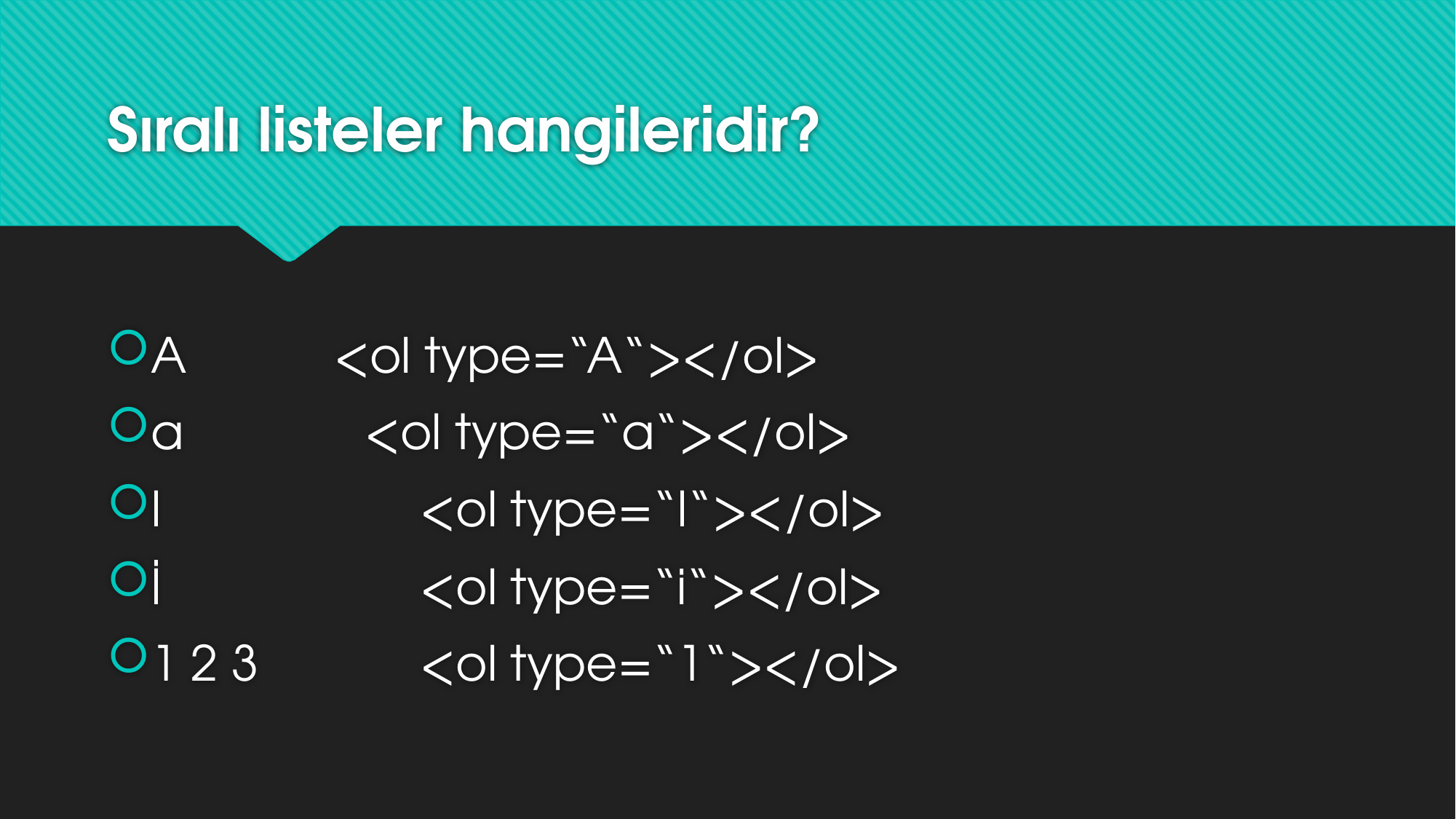

# Sıralı listeler hangileridir?
A           <ol type=“A“></ol>
a 	        <ol type=“a“></ol>
I		    <ol type=“I“></ol>
İ		    <ol type=“i“></ol>
1 2 3	    <ol type=“1“></ol>